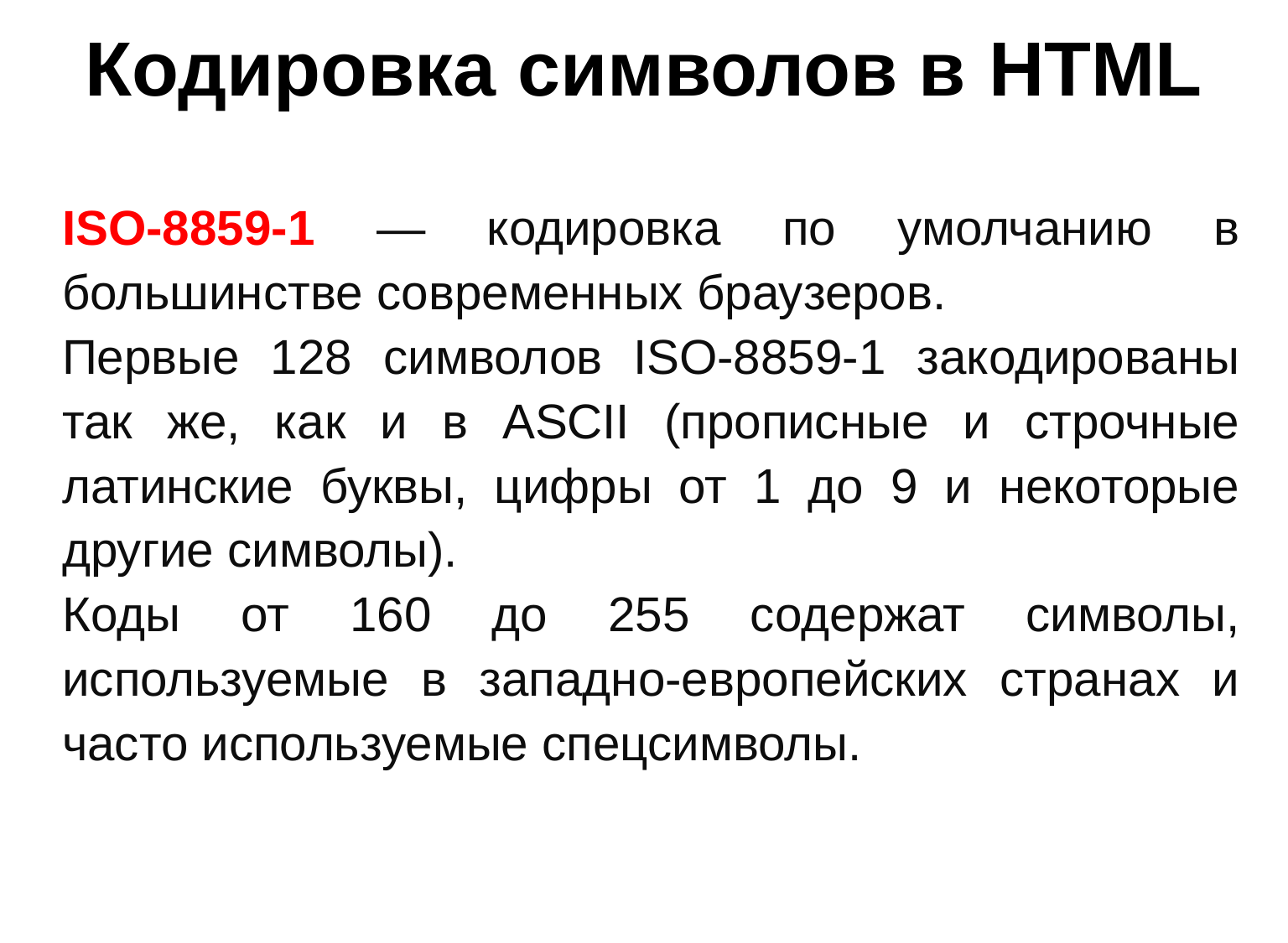

# Кодировка символов в HTML
ISO-8859-1 — кодировка по умолчанию в большинстве современных браузеров.
Первые 128 символов ISO-8859-1 закодированы так же, как и в ASCII (прописные и строчные латинские буквы, цифры от 1 до 9 и некоторые другие символы).
Коды от 160 до 255 содержат символы, используемые в западно-европейских странах и часто используемые спецсимволы.